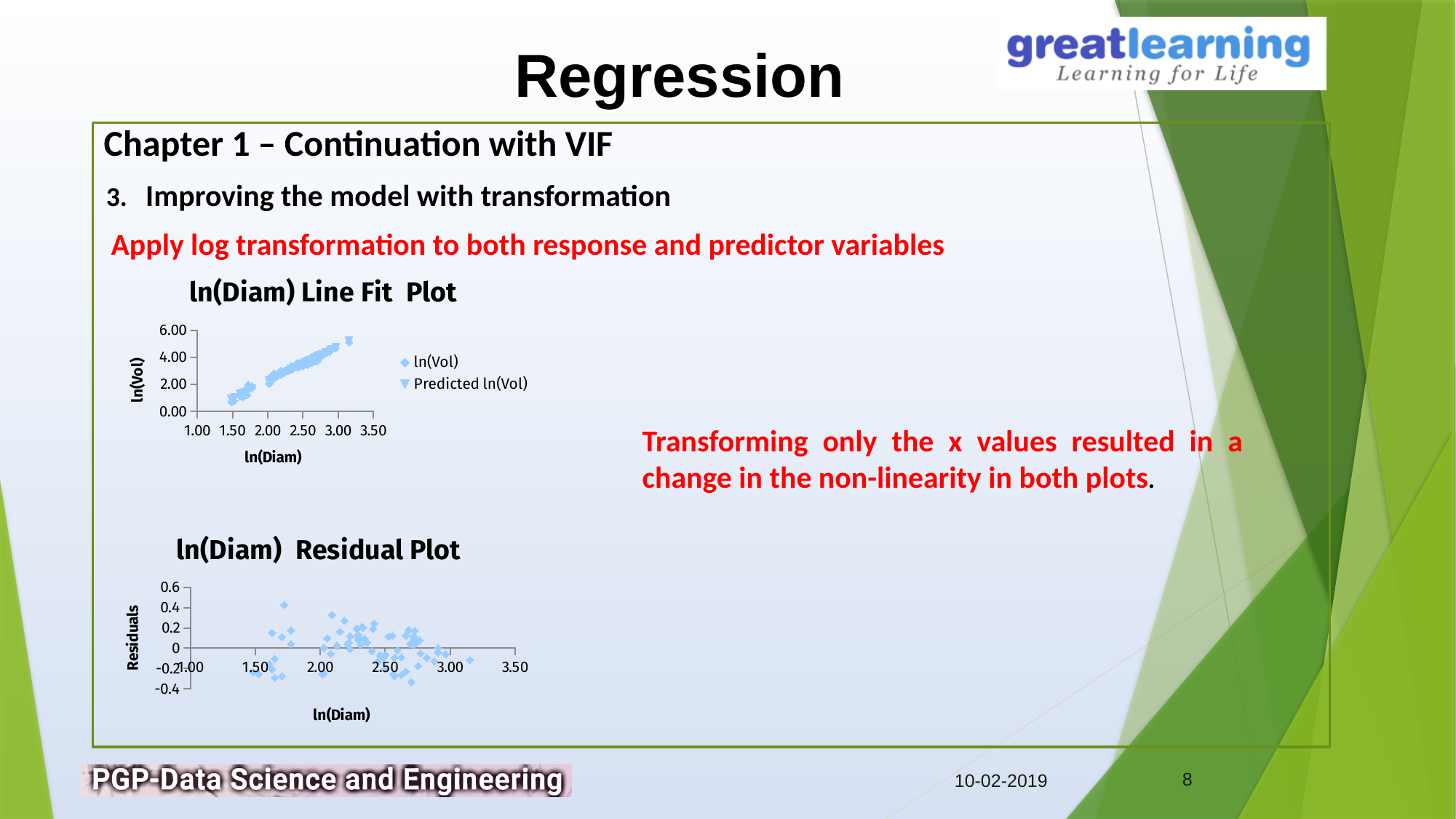

Chapter 1 – Continuation with VIF

3.   Improving the model with transformation
Apply log transformation to both response and predictor variables

### Chart: ln(Diam) Line Fit  Plot

| Category |  |  |
|---|---|---|
Transforming only the x values resulted in a change in the non-linearity in both plots.

### Chart: ln(Diam)  Residual Plot

| Category |  |
|---|---|
8
10-02-2019